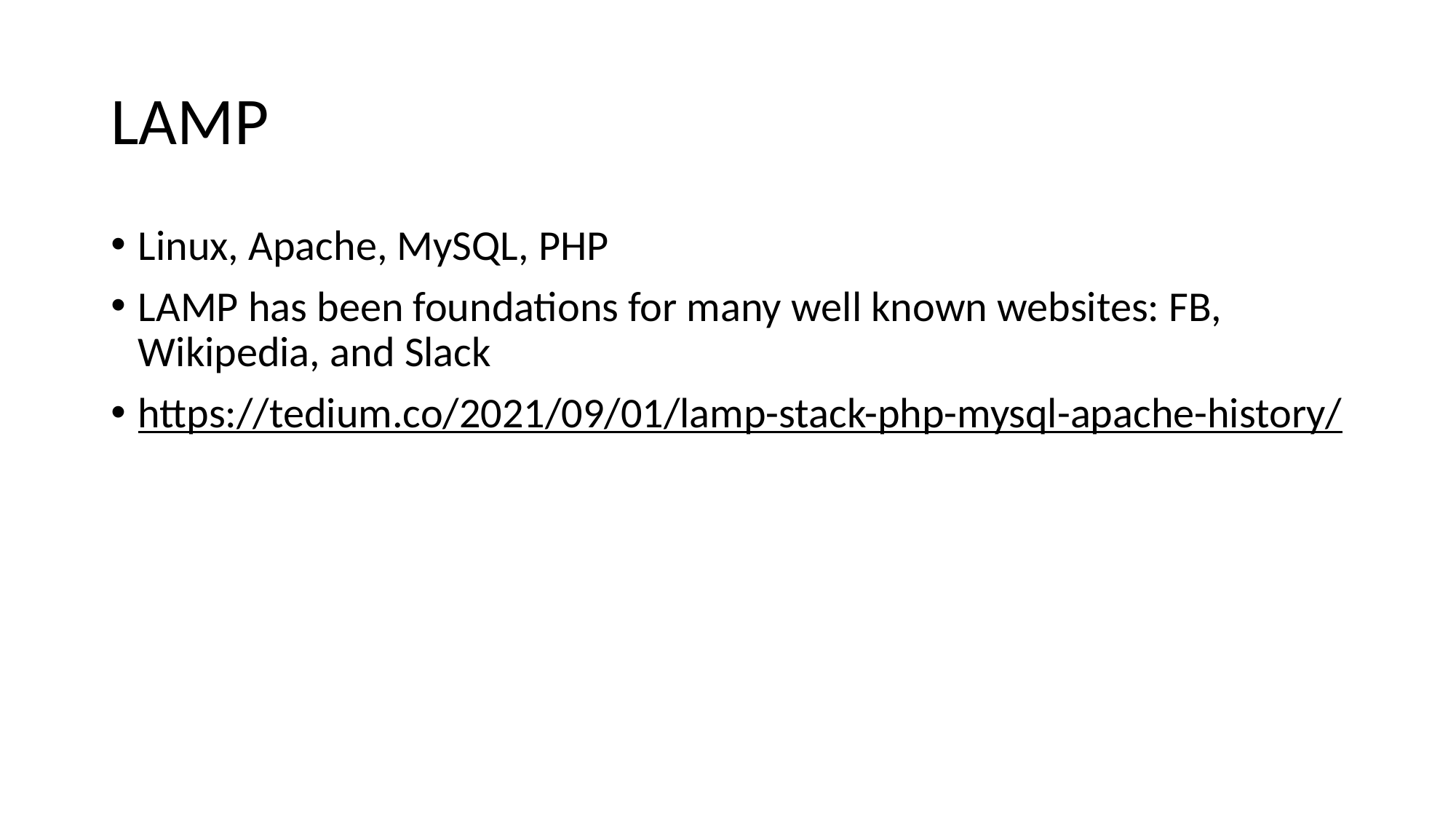

# LAMP
Linux, Apache, MySQL, PHP
LAMP has been foundations for many well known websites: FB, Wikipedia, and Slack
https://tedium.co/2021/09/01/lamp-stack-php-mysql-apache-history/